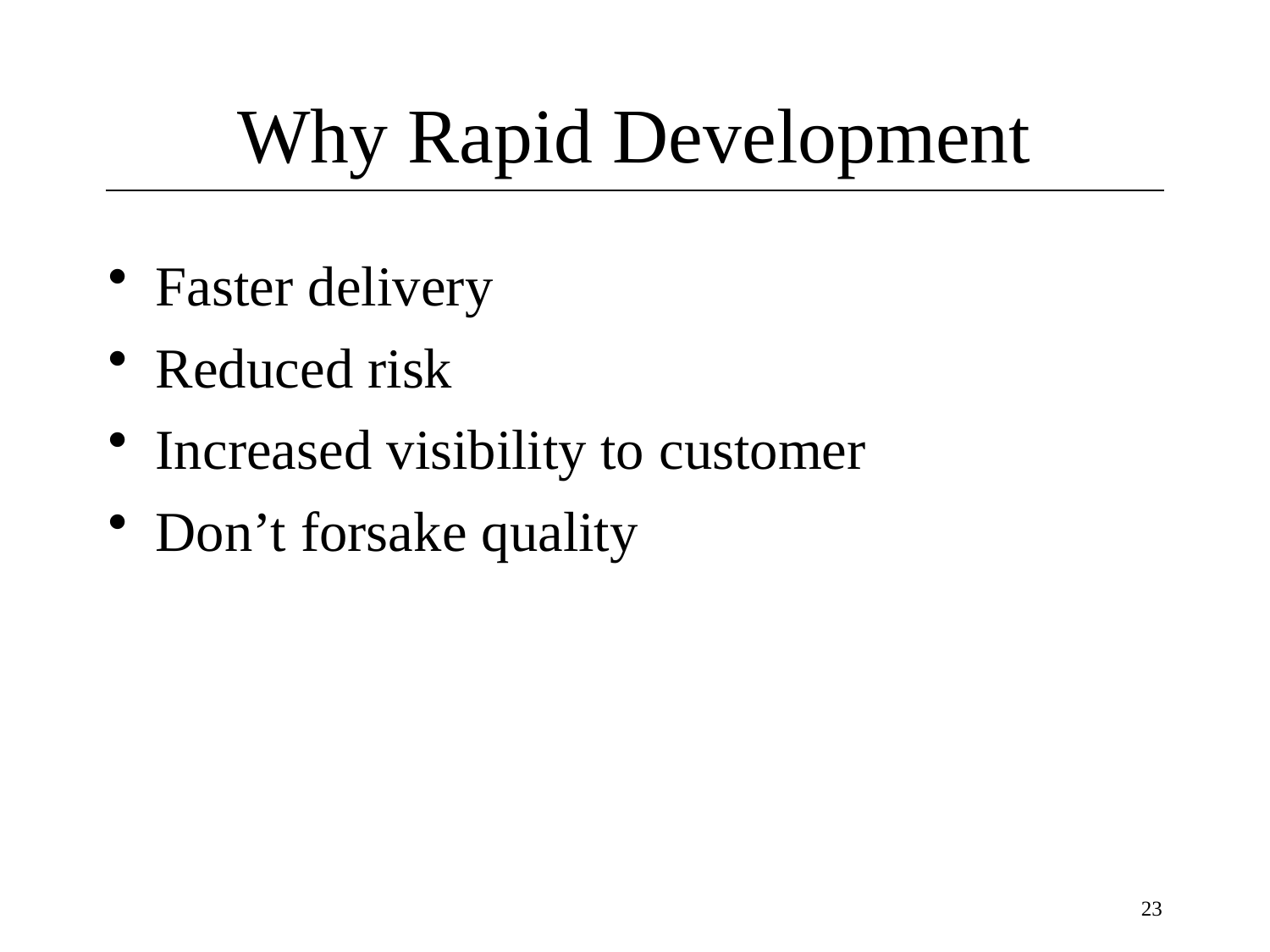

# Why Rapid Development
Faster delivery
Reduced risk
Increased visibility to customer
Don’t forsake quality
23